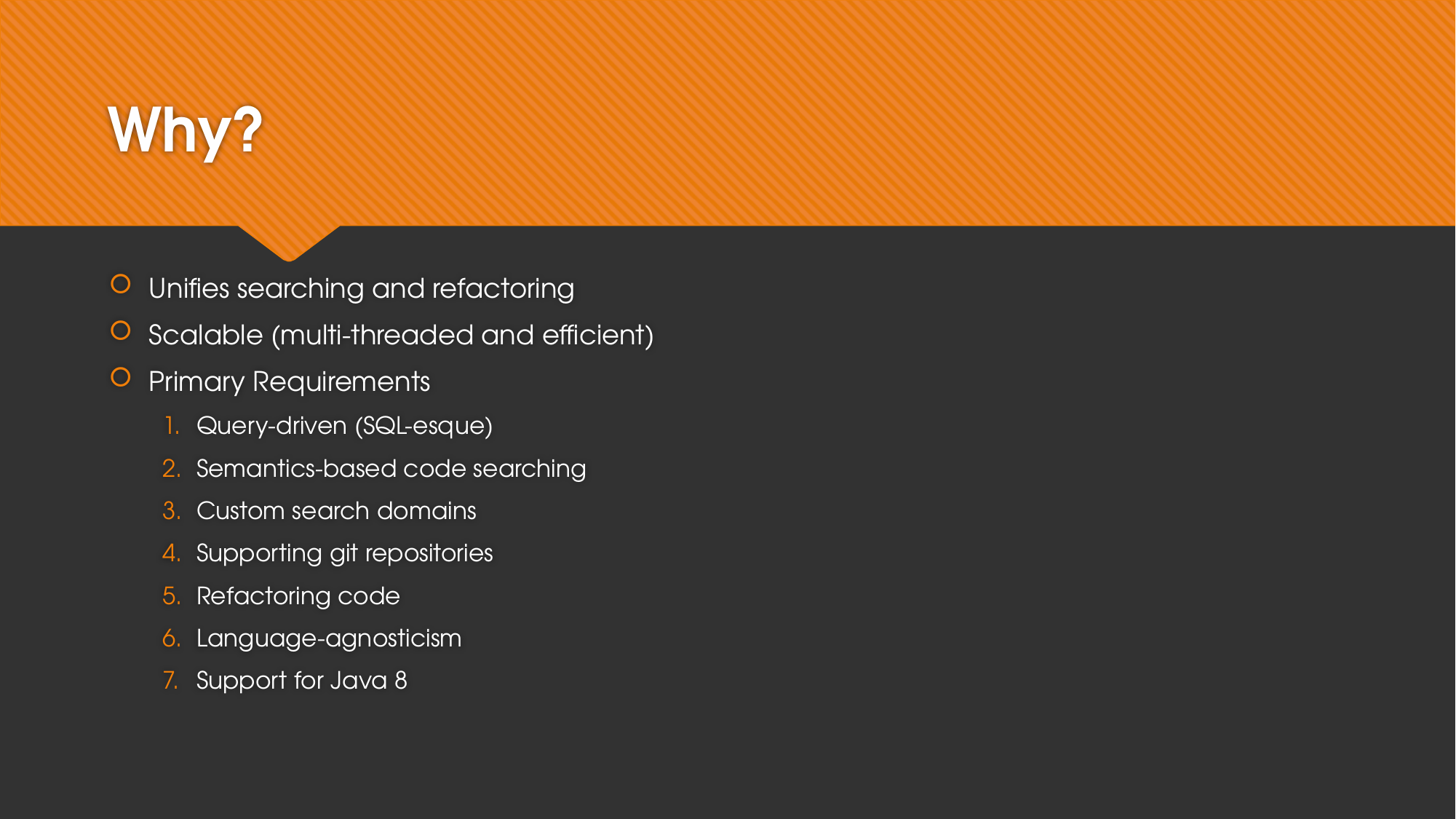

# Why?
Unifies searching and refactoring
Scalable (multi-threaded and efficient)
Primary Requirements
Query-driven (SQL-esque)
Semantics-based code searching
Custom search domains
Supporting git repositories
Refactoring code
Language-agnosticism
Support for Java 8